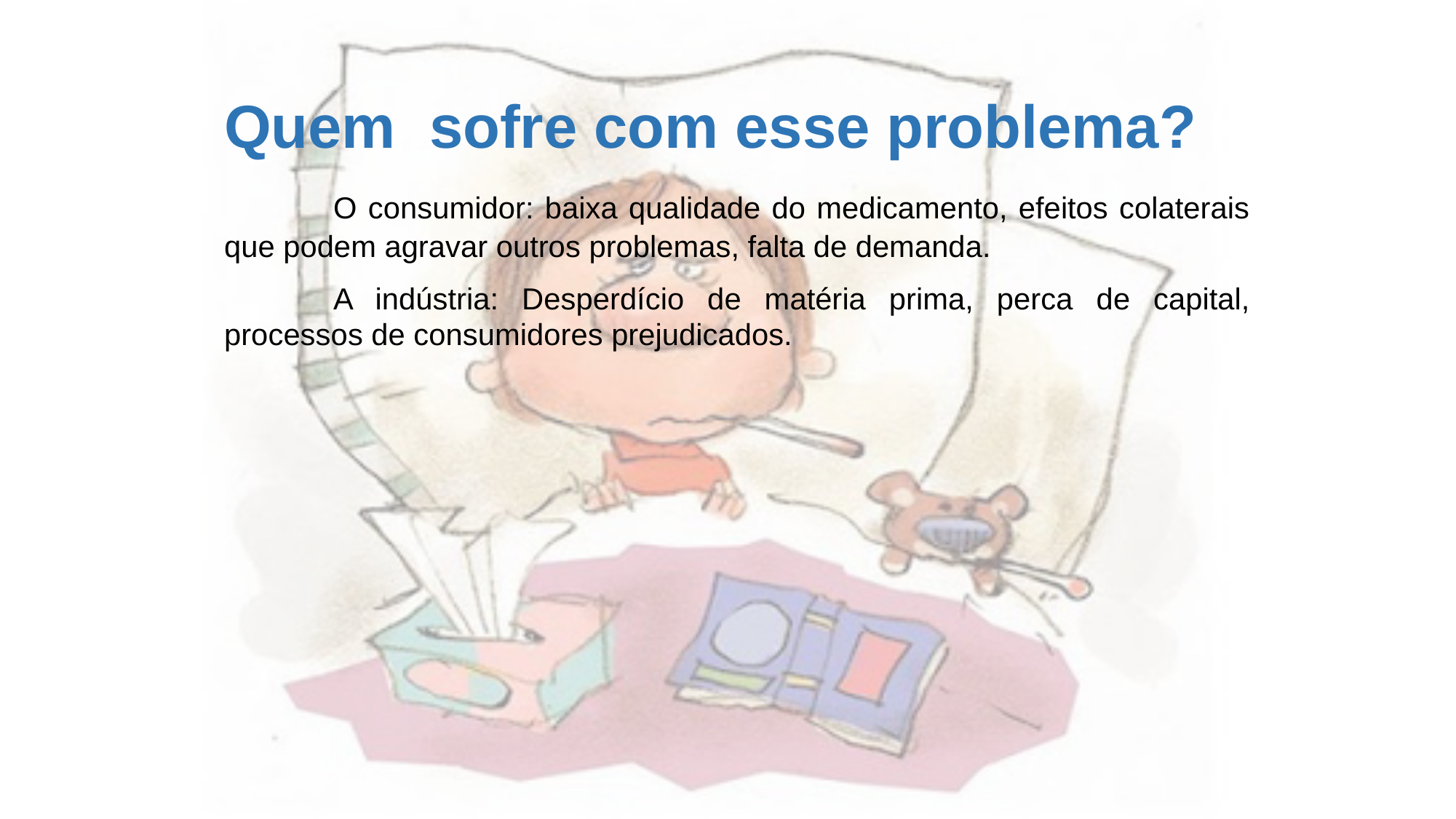

Quem  sofre com esse problema?
	O consumidor: baixa qualidade do medicamento, efeitos colaterais que podem agravar outros problemas, falta de demanda.
	A indústria: Desperdício de matéria prima, perca de capital, processos de consumidores prejudicados.